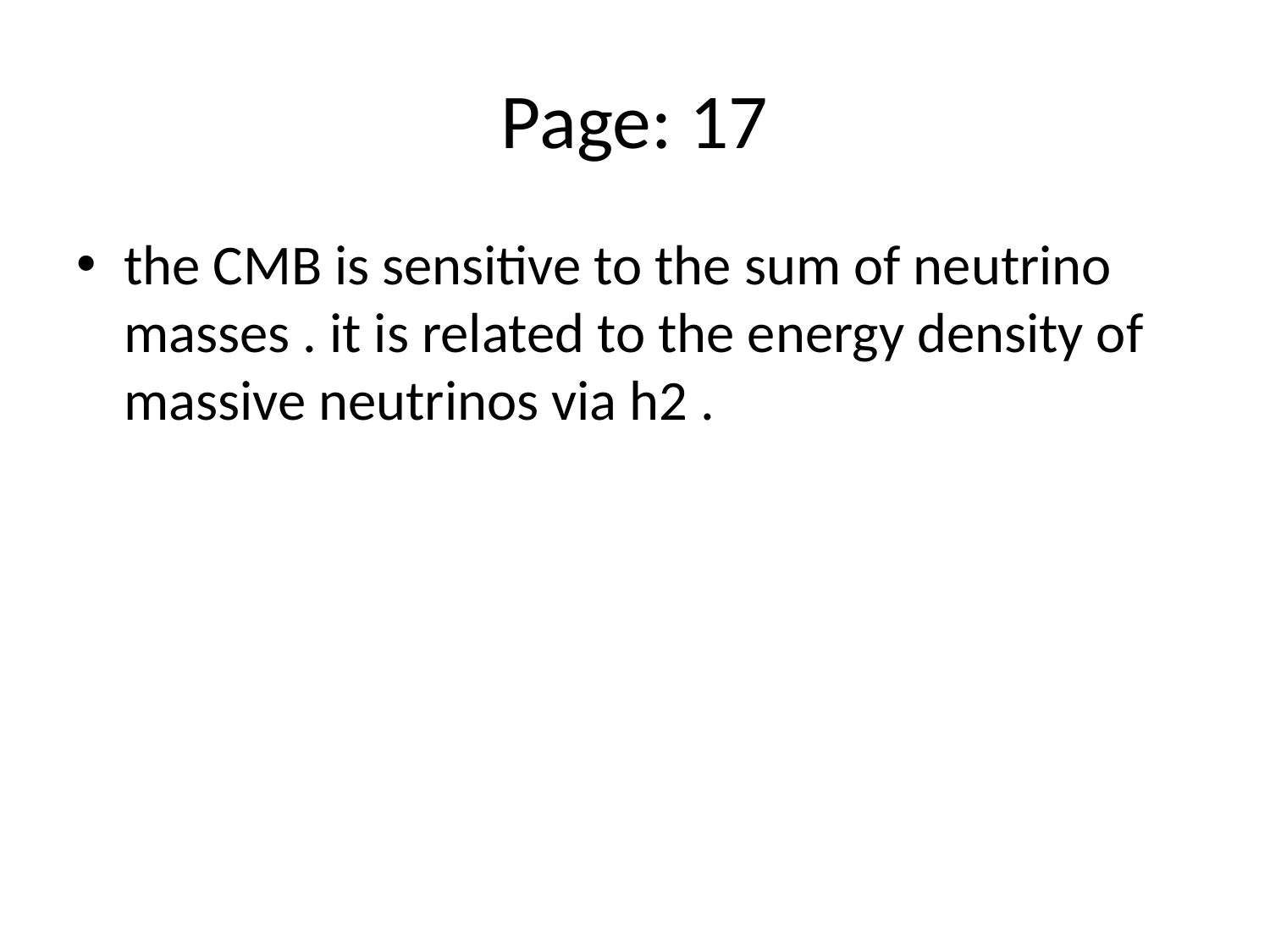

# Page: 17
the CMB is sensitive to the sum of neutrino masses . it is related to the energy density of massive neutrinos via h2 .